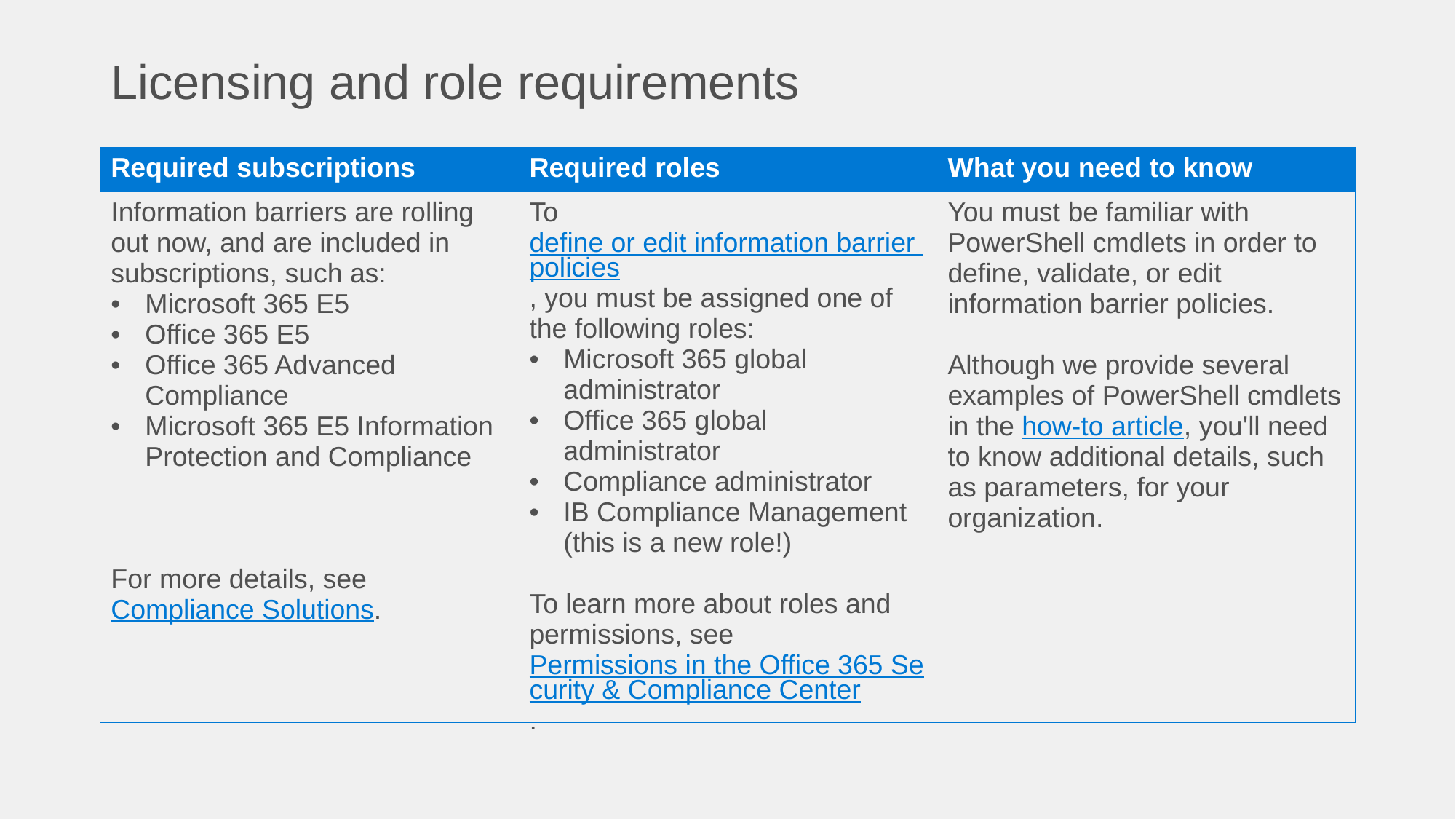

# Licensing and role requirements
| Required subscriptions | Required roles | What you need to know |
| --- | --- | --- |
| Information barriers are rolling out now, and are included in subscriptions, such as: Microsoft 365 E5 Office 365 E5 Office 365 Advanced Compliance Microsoft 365 E5 Information Protection and Compliance For more details, see Compliance Solutions. | To define or edit information barrier policies, you must be assigned one of the following roles: Microsoft 365 global administrator Office 365 global administrator Compliance administrator IB Compliance Management (this is a new role!) To learn more about roles and permissions, see Permissions in the Office 365 Security & Compliance Center. | You must be familiar with PowerShell cmdlets in order to define, validate, or edit information barrier policies. Although we provide several examples of PowerShell cmdlets in the how-to article, you'll need to know additional details, such as parameters, for your organization. |